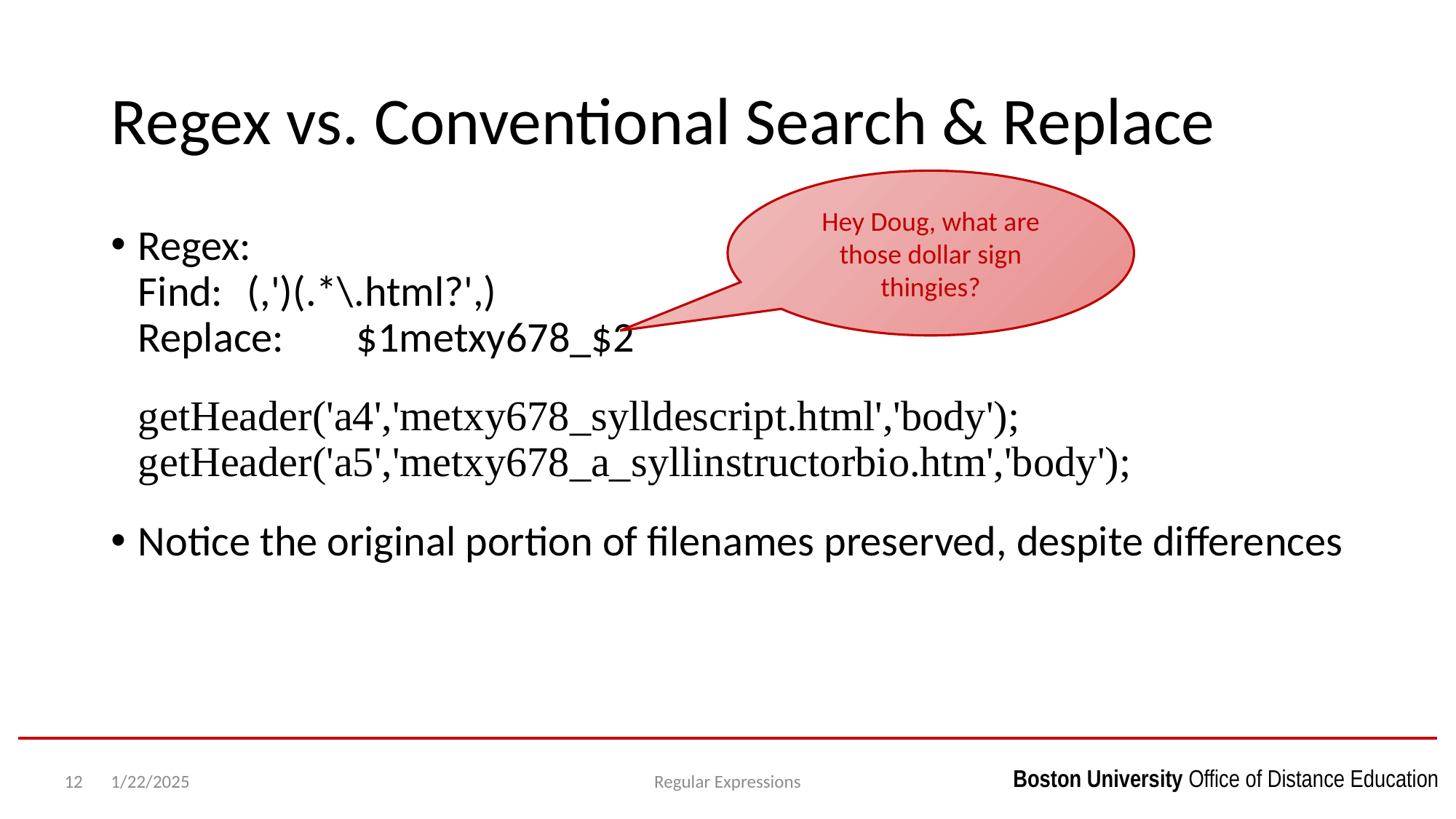

# Regex vs. Conventional Search & Replace
Hey Doug, what are those dollar sign thingies?
Regex:
Find:	(,')(.*\.html?',)
Replace:	$1metxy678_$2
getHeader('a4','metxy678_sylldescript.html','body');
getHeader('a5','metxy678_a_syllinstructorbio.htm','body');
Notice the original portion of filenames preserved, despite differences
12
1/22/2025
Regular Expressions